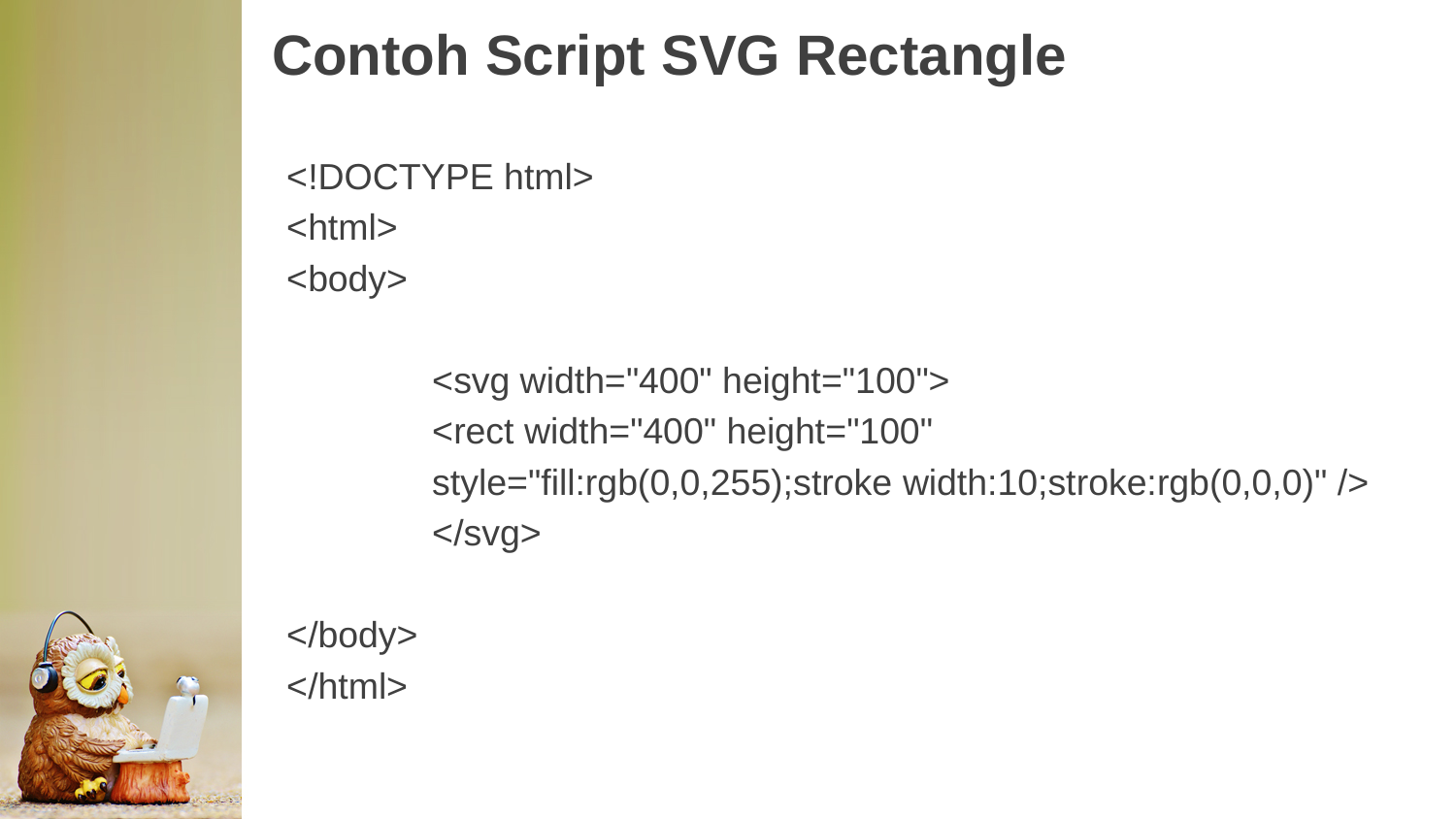

# Contoh Script SVG Rectangle
<!DOCTYPE html>
<html>
<body>

	<svg width="400" height="100">
  	<rect width="400" height="100"
  	style="fill:rgb(0,0,255);stroke width:10;stroke:rgb(0,0,0)" />
	</svg>

</body>
</html>